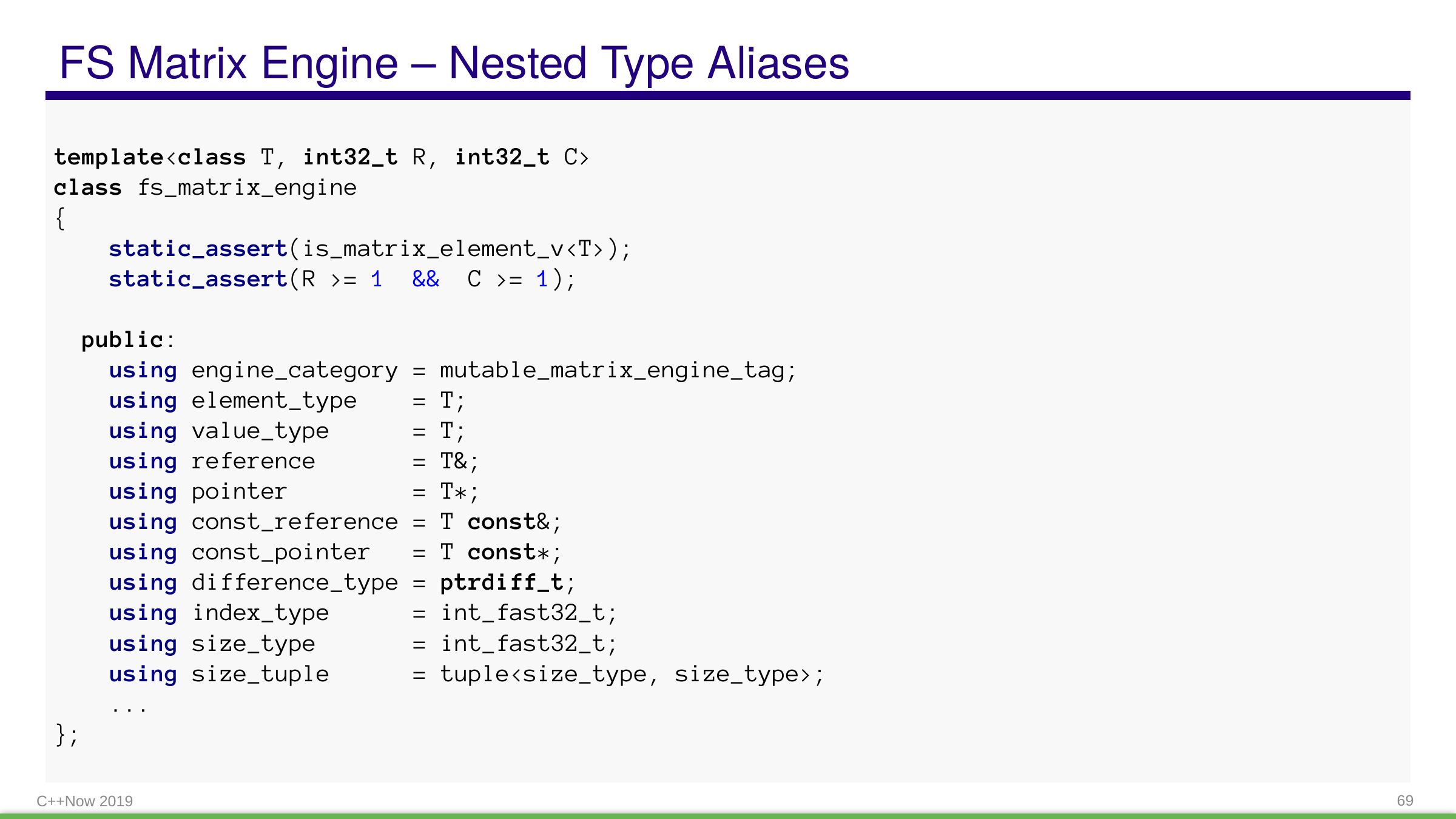

# FS Matrix Engine – Nested Type Aliases

template<class T, int32_t R, int32_t C>
class fs_matrix_engine
{
    static_assert(is_matrix_element_v<T>);
    static_assert(R >= 1  &&  C >= 1);

  public:
    using engine_category = mutable_matrix_engine_tag;
    using element_type    = T;
    using value_type      = T;
    using reference       = T&;
    using pointer         = T*;
    using const_reference = T const&;
    using const_pointer   = T const*;
    using difference_type = ptrdiff_t;
    using index_type      = int_fast32_t;
    using size_type       = int_fast32_t;
    using size_tuple      = tuple<size_type, size_type>;
    ...
};
C++Now 2019
69